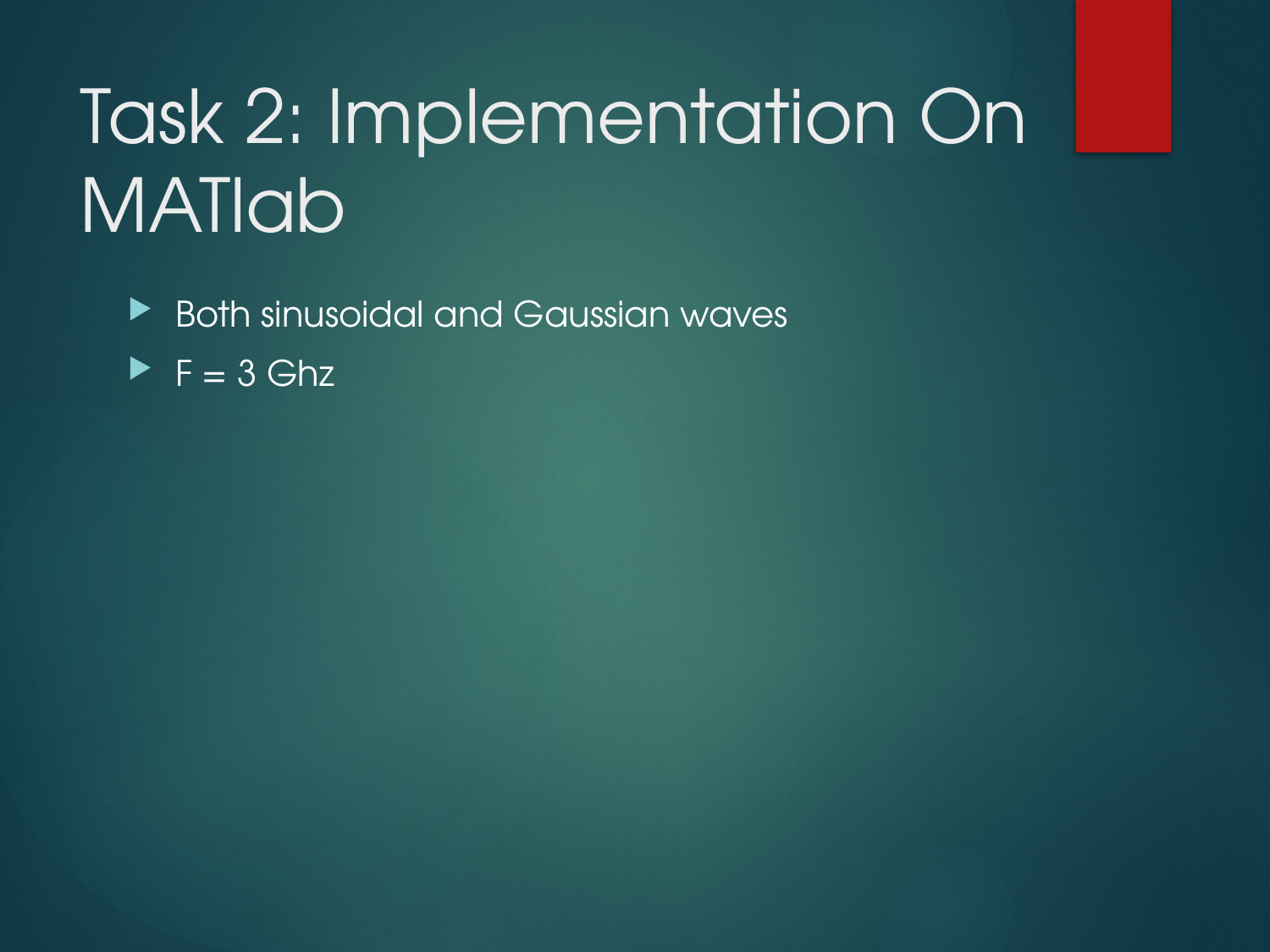

# Task 2: Implementation On MATlab
Both sinusoidal and Gaussian waves
F = 3 Ghz